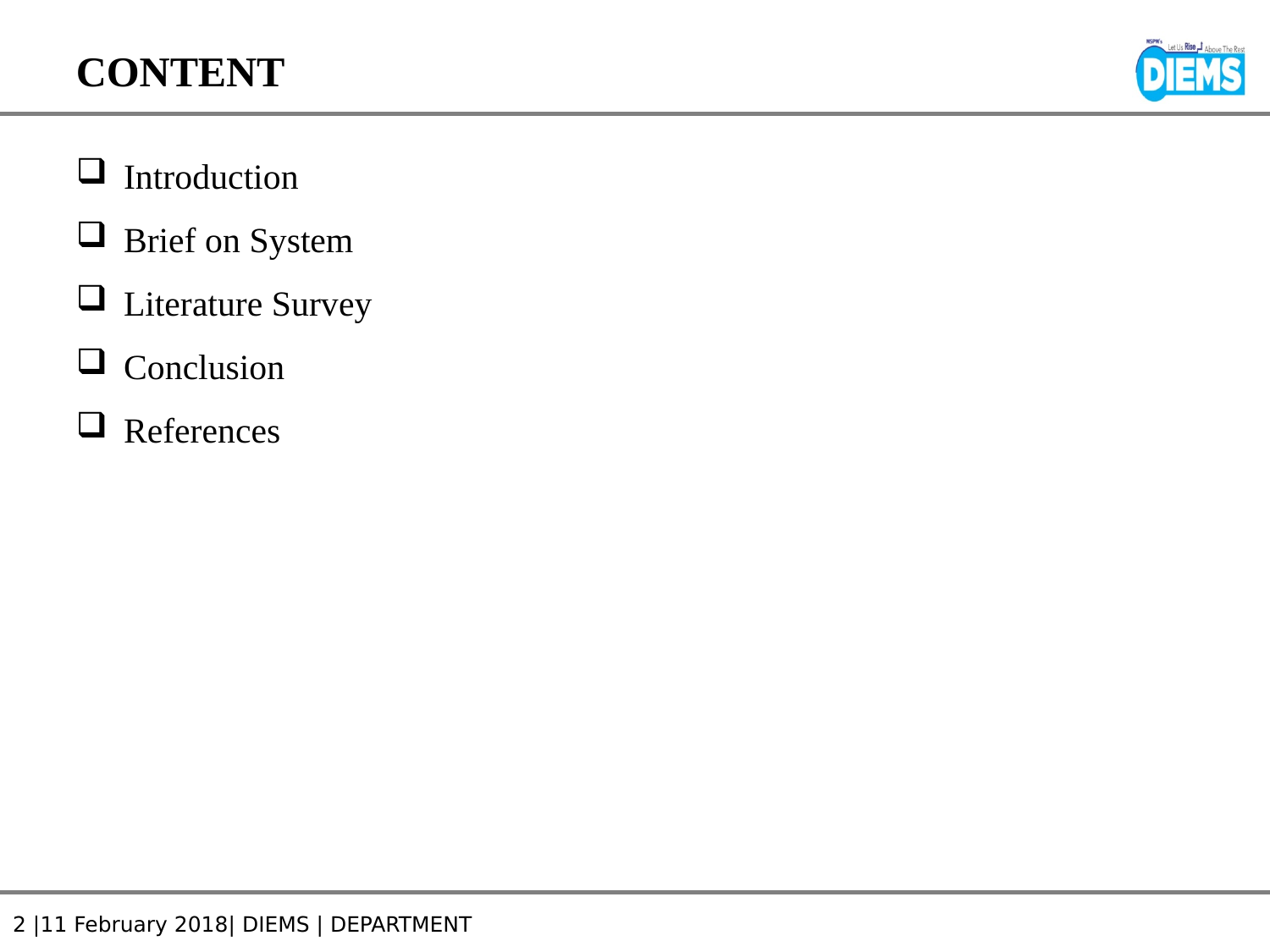

# CONTENT
Introduction
Brief on System
Literature Survey
Conclusion
References